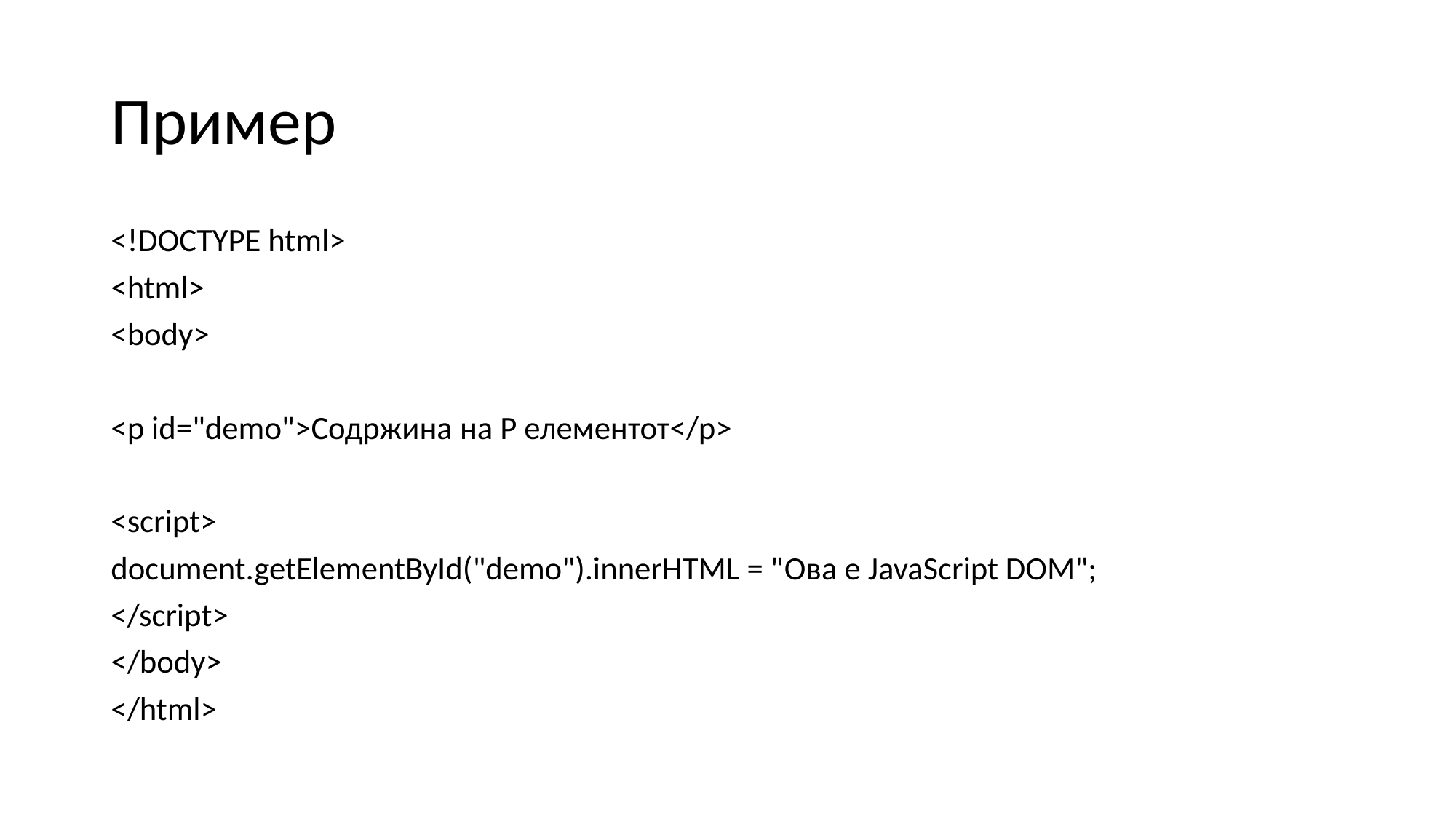

# Пример
<!DOCTYPE html>
<html>
<body>

<p id="demo">Содржина на Р елементот</p>

<script>
document.getElementById("demo").innerHTML = "Ова е JavaScript DOM";
</script>
</body>
</html>